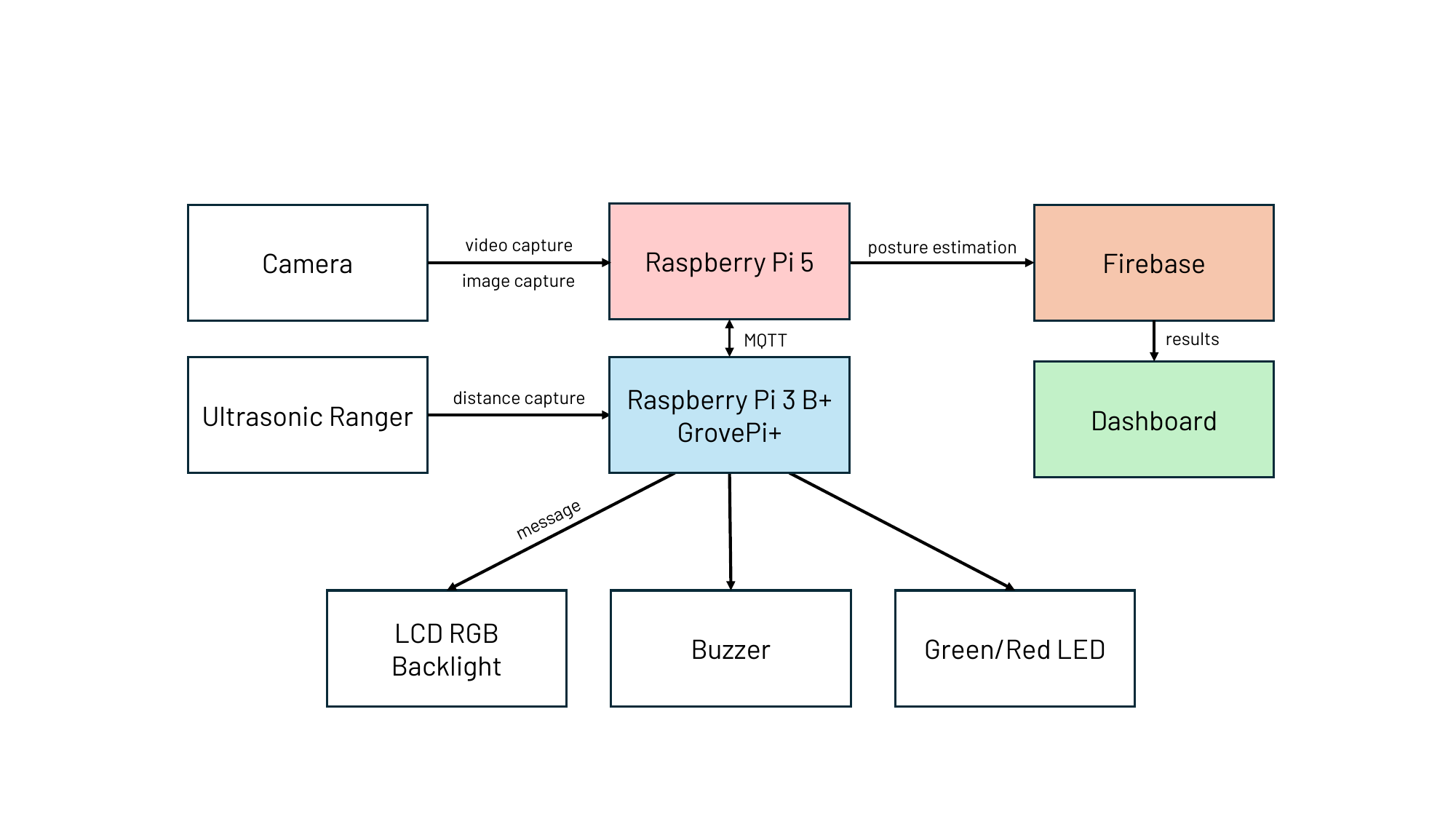

Raspberry Pi 5
Camera
Firebase
video capture
posture estimation
image capture
results
MQTT
Raspberry Pi 3 B+
GrovePi+
Ultrasonic Ranger
Dashboard
distance capture
message
LCD RGB Backlight
Green/Red LED
Buzzer